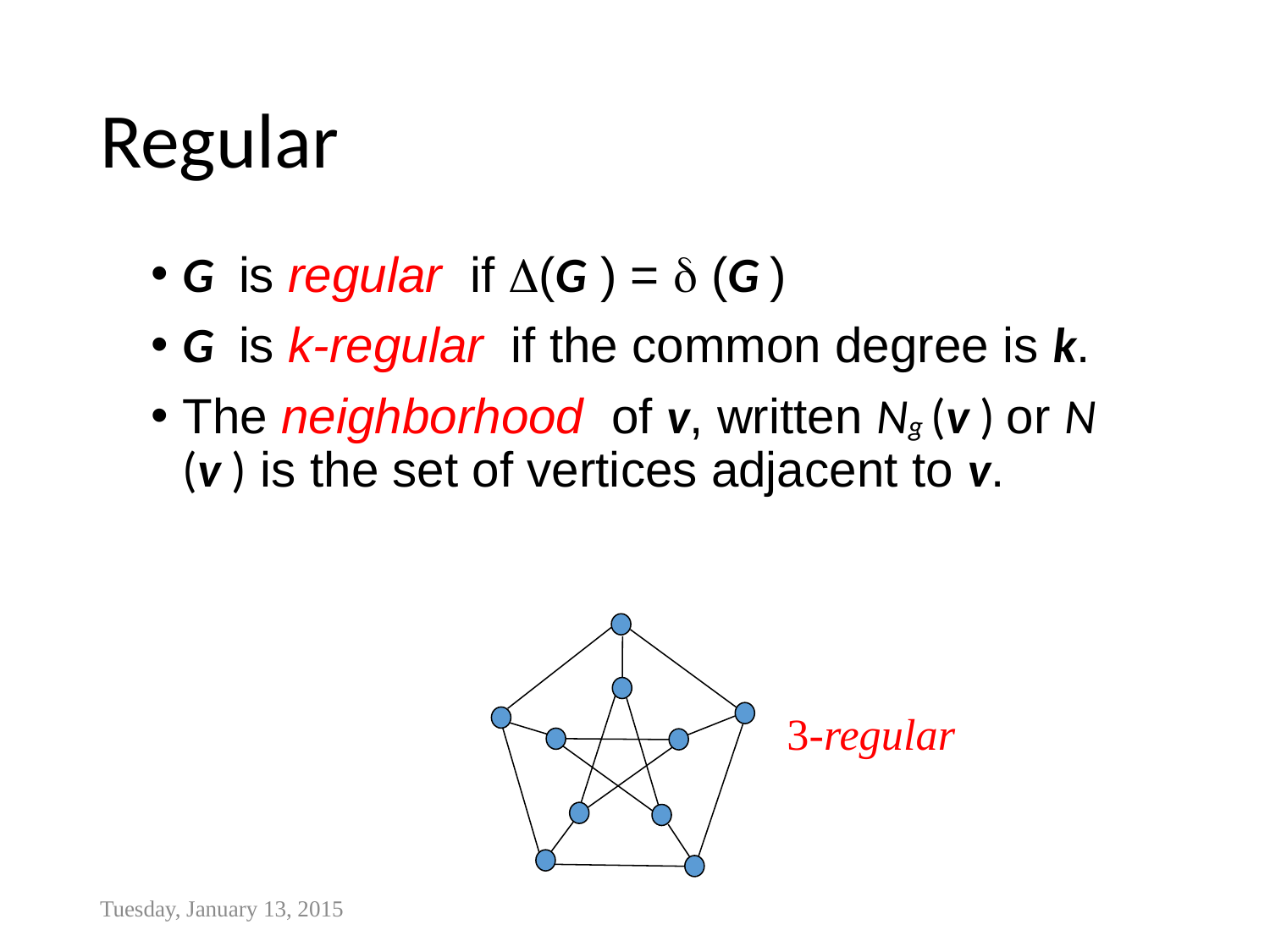

# Regular
G  is regular  if Δ(G ) = δ (G )
G  is k-regular  if the common degree is k.
The neighborhood  of v, written Ng (v ) or N (v ) is the set of vertices adjacent to v.

3-regular
Tuesday, January 13, 2015